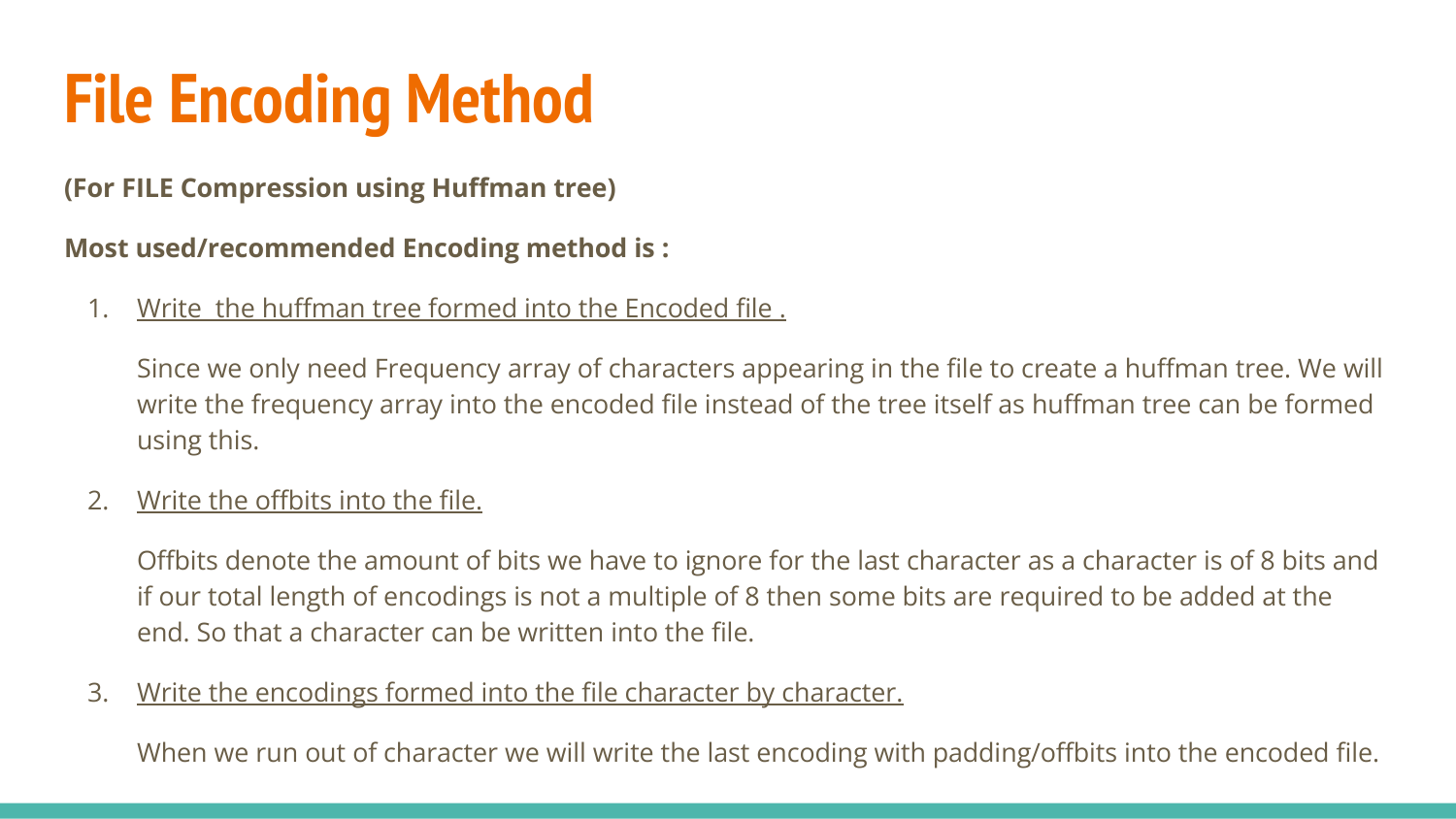

# File Encoding Method
(For FILE Compression using Huffman tree)
Most used/recommended Encoding method is :
Write  the huffman tree formed into the Encoded file .
Since we only need Frequency array of characters appearing in the file to create a huffman tree. We will write the frequency array into the encoded file instead of the tree itself as huffman tree can be formed using this.
Write the offbits into the file.
Offbits denote the amount of bits we have to ignore for the last character as a character is of 8 bits and if our total length of encodings is not a multiple of 8 then some bits are required to be added at the end. So that a character can be written into the file.
Write the encodings formed into the file character by character.
When we run out of character we will write the last encoding with padding/offbits into the encoded file.